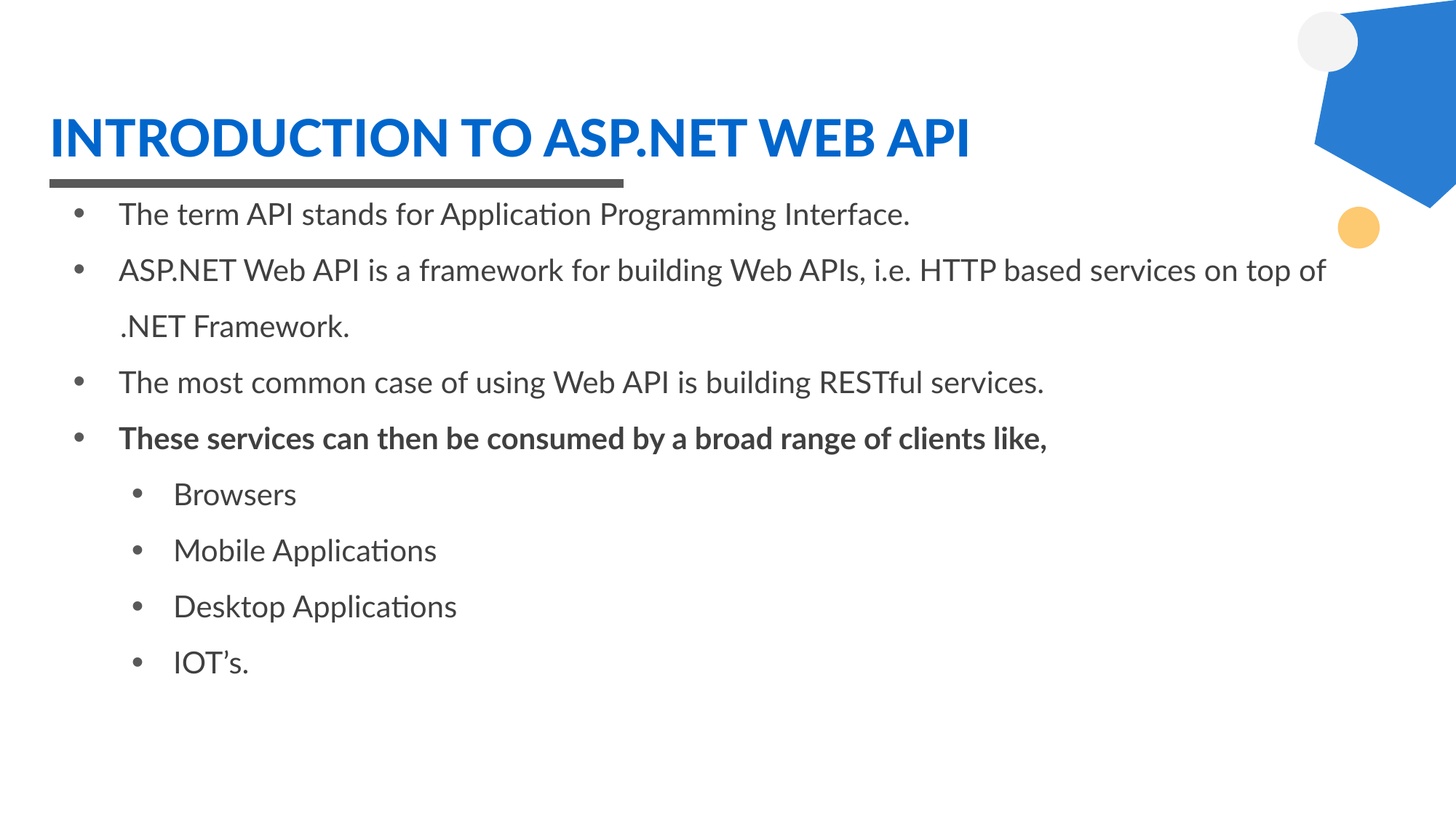

# INTRODUCTION TO ASP.NET WEB API
The term API stands for Application Programming Interface.
ASP.NET Web API is a framework for building Web APIs, i.e. HTTP based services on top of
      .NET Framework.
The most common case of using Web API is building RESTful services.
These services can then be consumed by a broad range of clients like,
Browsers
Mobile Applications
Desktop Applications
IOT’s.